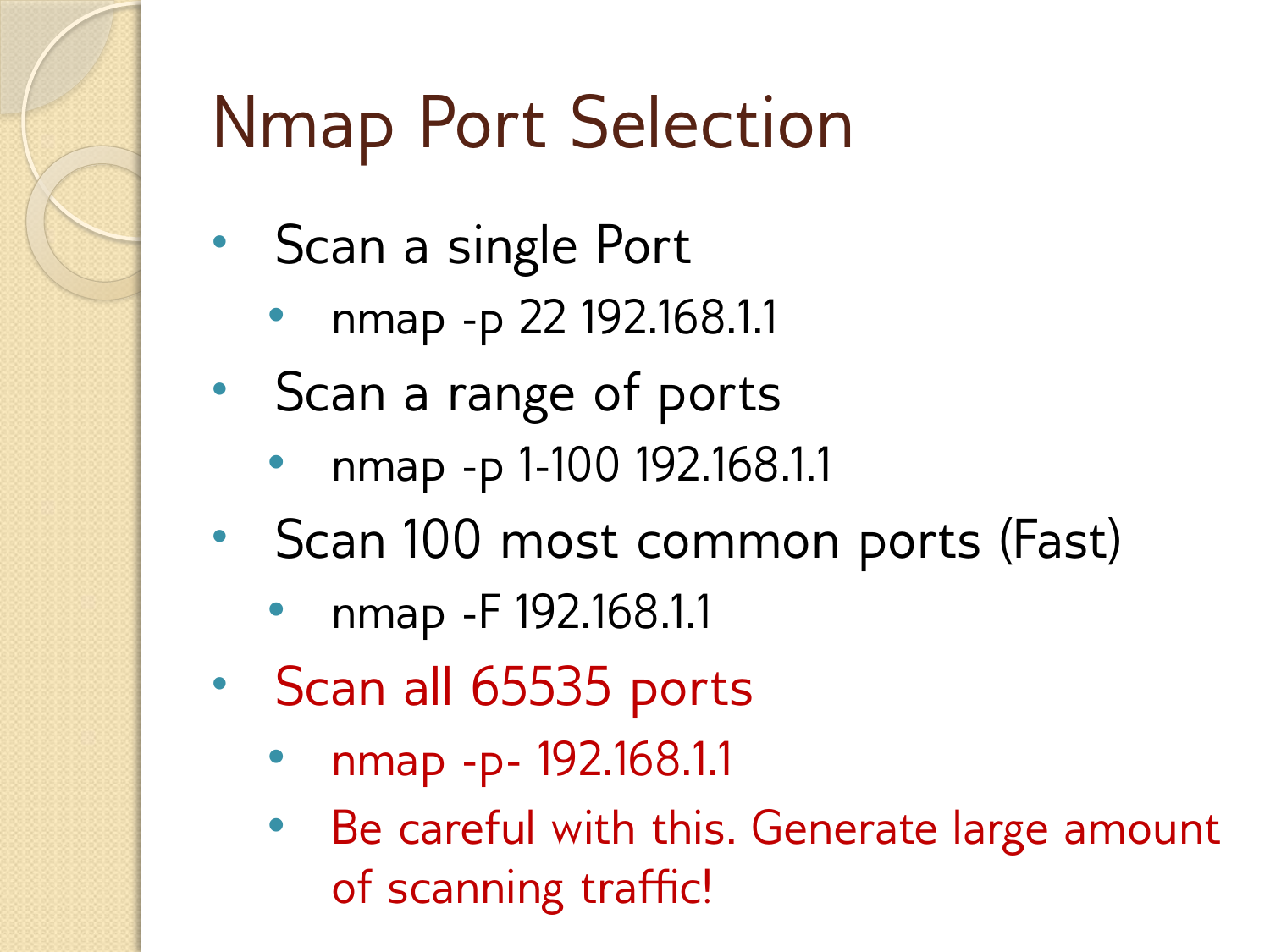

# Nmap Port Selection
Scan a single Port
nmap -p 22 192.168.1.1
Scan a range of ports
nmap -p 1-100 192.168.1.1
Scan 100 most common ports (Fast)
nmap -F 192.168.1.1
Scan all 65535 ports
nmap -p- 192.168.1.1
Be careful with this. Generate large amount of scanning traffic!